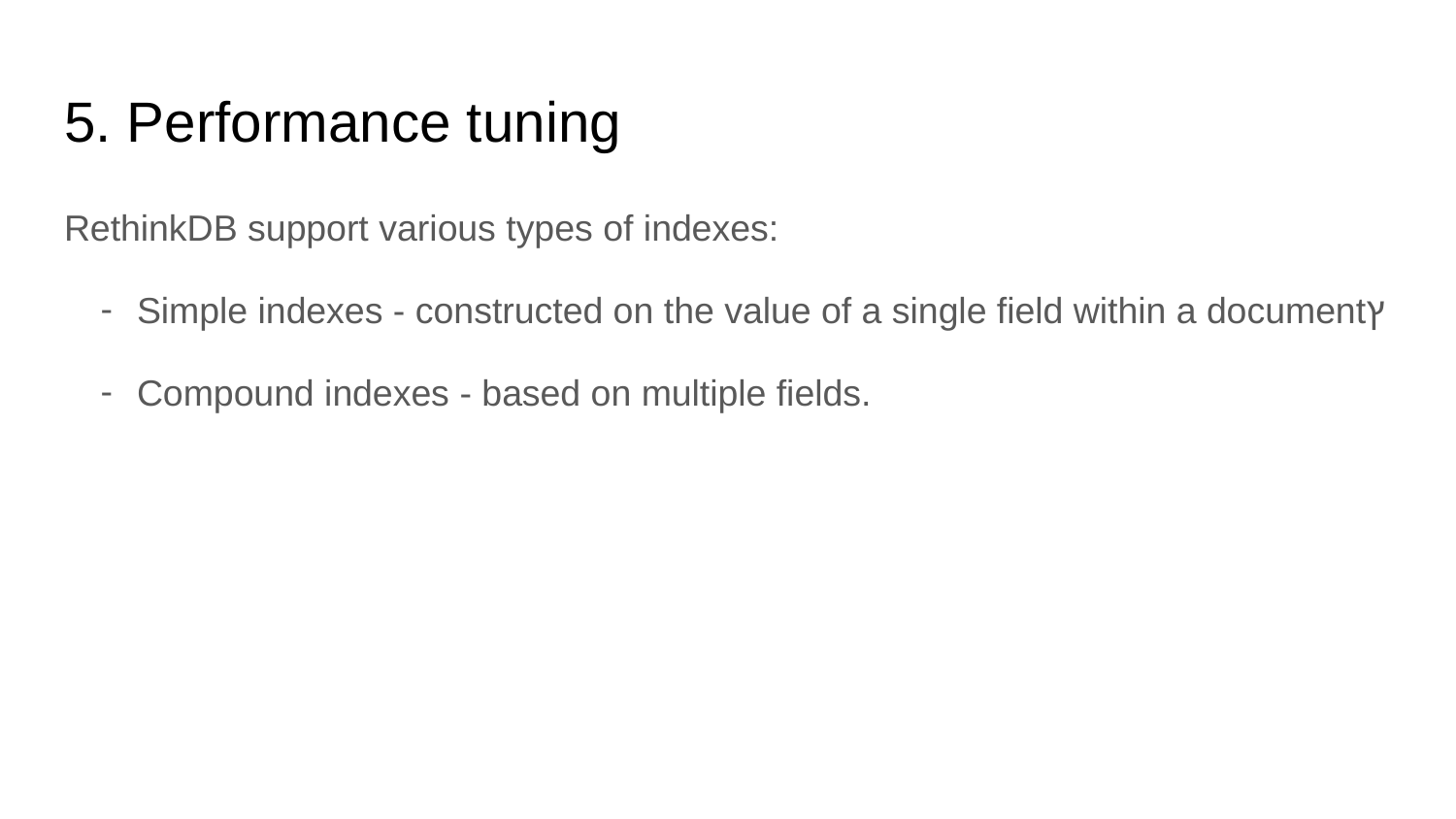

# 5. Performance tuning
RethinkDB support various types of indexes:
Simple indexes - constructed on the value of a single field within a documentץ
Compound indexes - based on multiple fields.